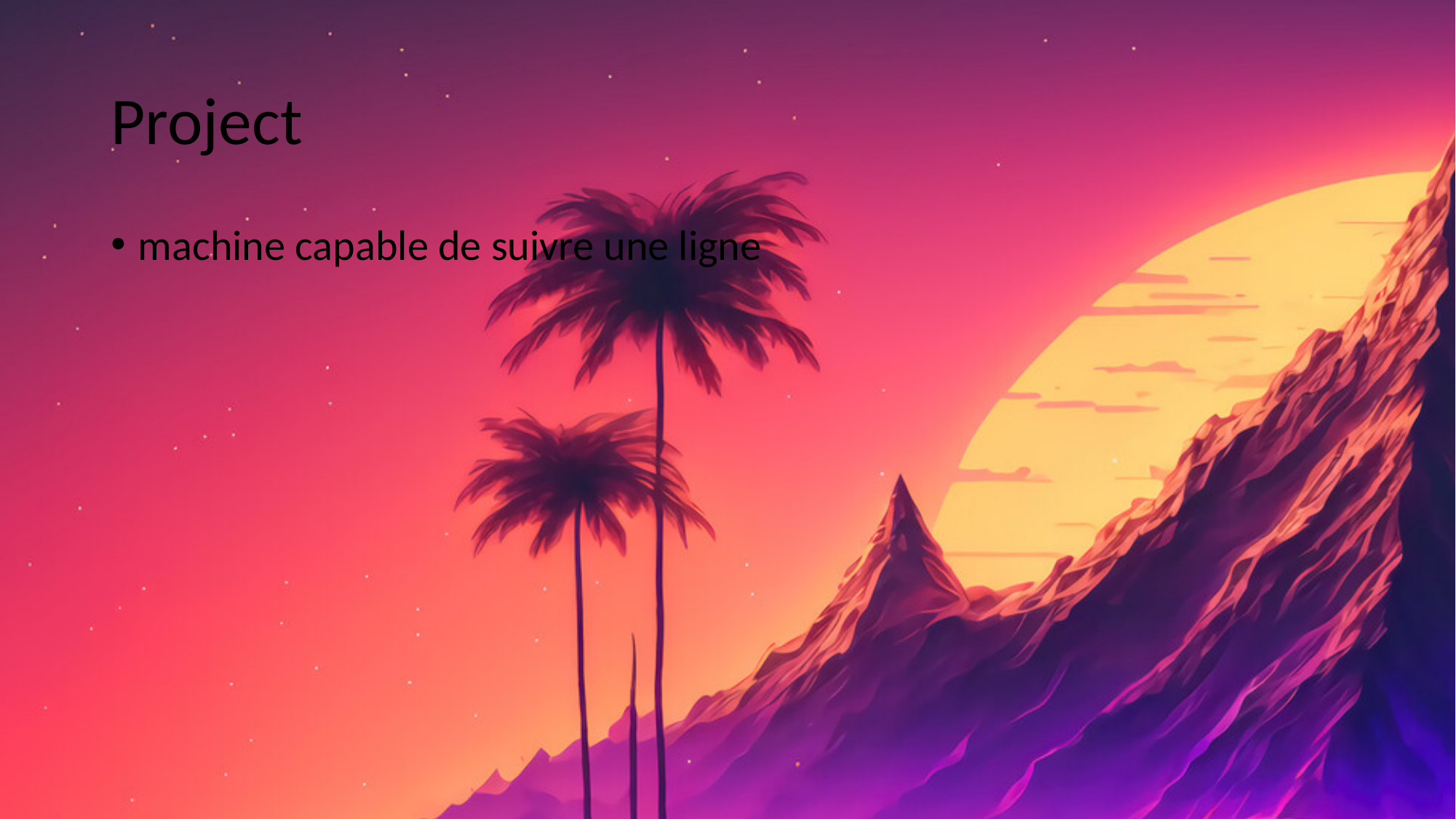

# Project
machine capable de suivre une ligne